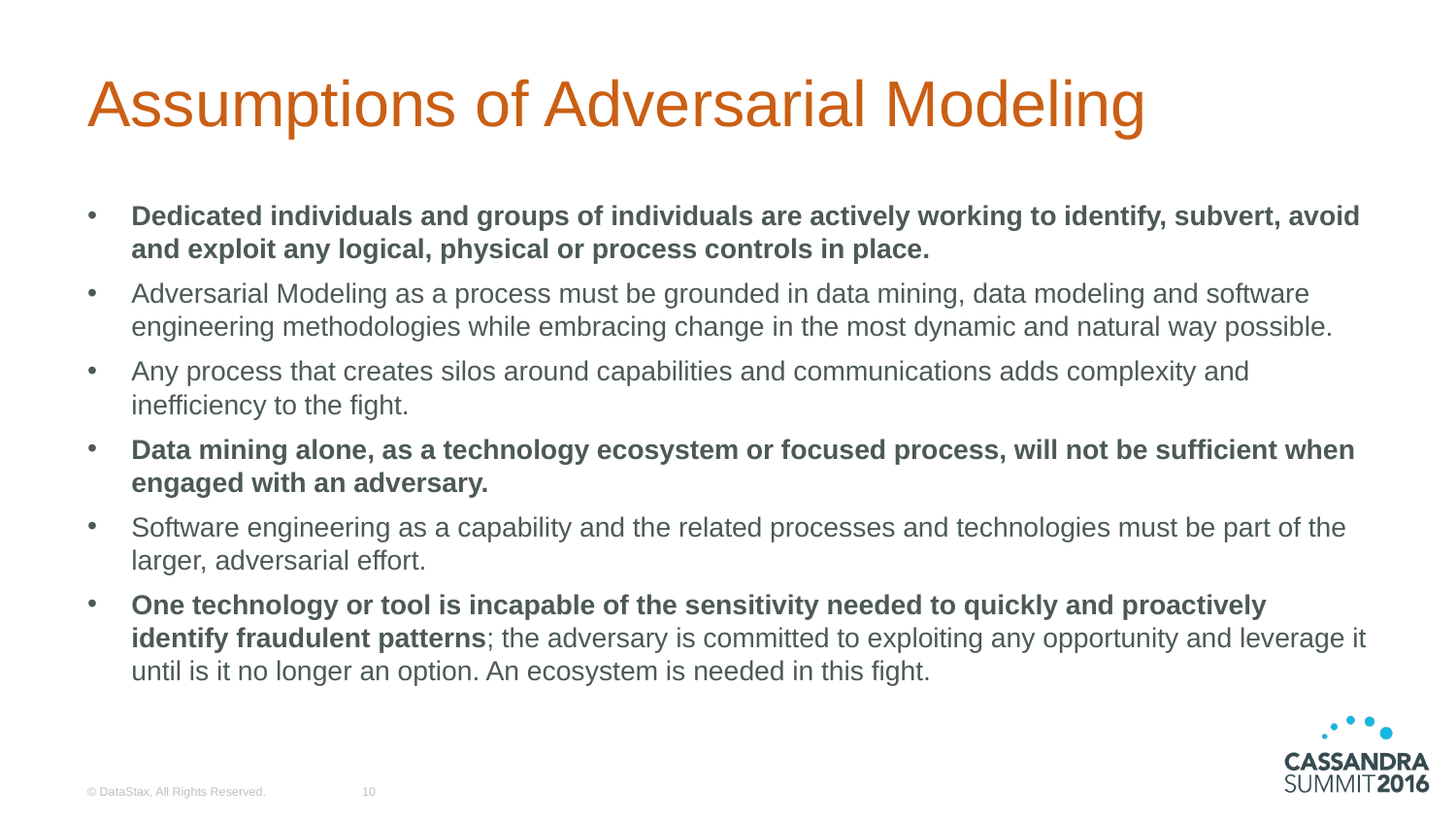

# Assumptions of Adversarial Modeling
Dedicated individuals and groups of individuals are actively working to identify, subvert, avoid and exploit any logical, physical or process controls in place.
Adversarial Modeling as a process must be grounded in data mining, data modeling and software engineering methodologies while embracing change in the most dynamic and natural way possible.
Any process that creates silos around capabilities and communications adds complexity and inefficiency to the fight.
Data mining alone, as a technology ecosystem or focused process, will not be sufficient when engaged with an adversary.
Software engineering as a capability and the related processes and technologies must be part of the larger, adversarial effort.
One technology or tool is incapable of the sensitivity needed to quickly and proactively identify fraudulent patterns; the adversary is committed to exploiting any opportunity and leverage it until is it no longer an option. An ecosystem is needed in this fight.

© DataStax, All Rights Reserved.
10